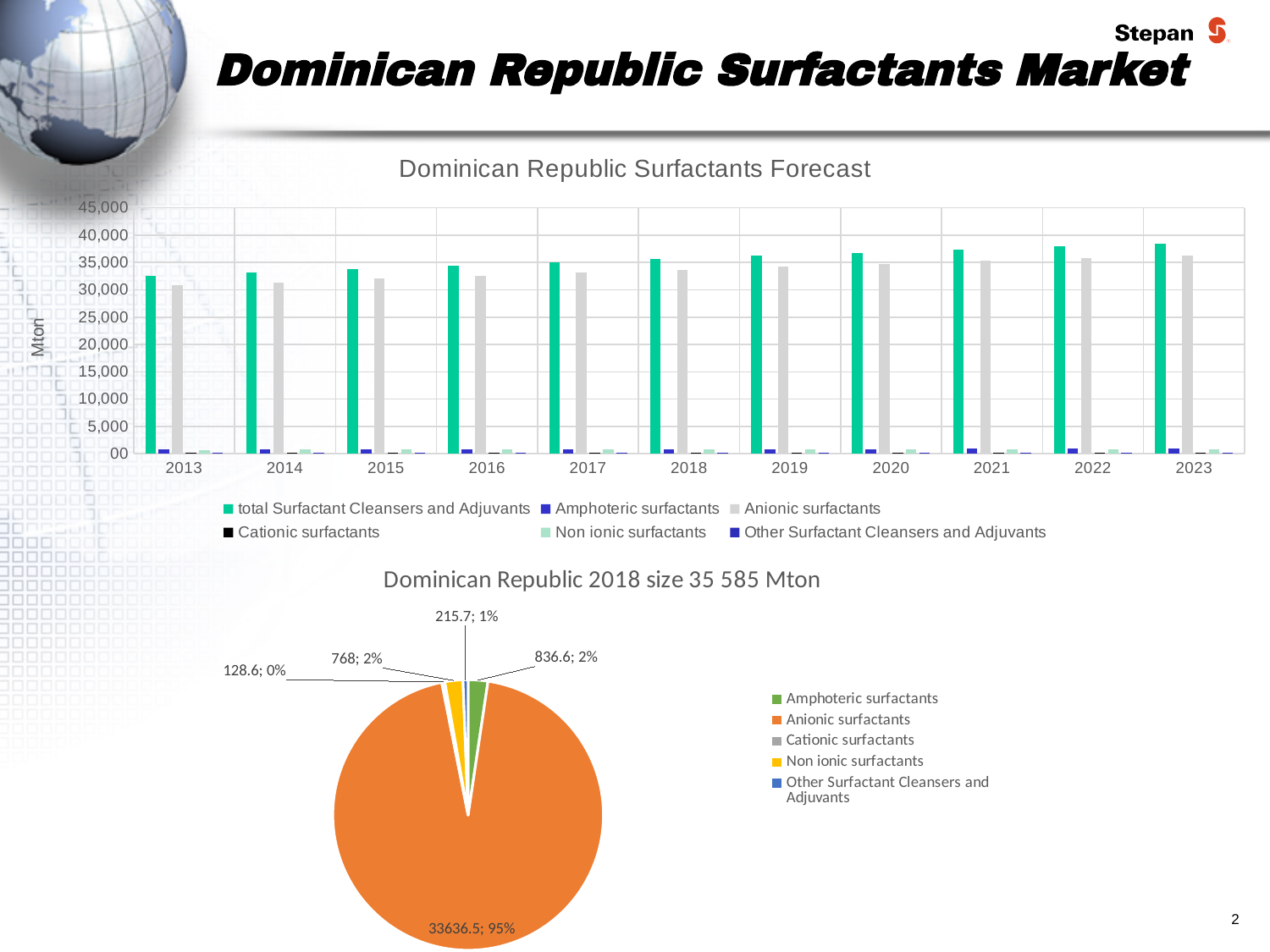

# Dominican Republic Surfactants Market

### Chart: Dominican Republic Surfactants Forecast

| Category | total Surfactant Cleansers and Adjuvants | Amphoteric surfactants | Anionic surfactants | Cationic surfactants | Non ionic surfactants | Other Surfactant Cleansers and Adjuvants |
|---|---|---|---|---|---|---|
| 2013 | 32541.9 | 744.1 | 30789.8 | 116.5 | 712.7 | 178.8 |
| 2014 | 33167.9 | 761.6 | 31374.9 | 119.0 | 729.9 | 182.5 |
| 2015 | 33850.3 | 779.6 | 32010.4 | 123.5 | 748.6 | 188.1 |
| 2016 | 34413.7 | 806.3 | 32540.6 | 124.3 | 735.7 | 206.7 |
| 2017 | 35010.5 | 821.9 | 33098.5 | 126.4 | 752.2 | 211.5 |
| 2018 | 35585.4 | 836.6 | 33636.5 | 128.6 | 768.0 | 215.7 |
| 2019 | 36207.4 | 853.9 | 34216.9 | 131.1 | 785.3 | 220.2 |
| 2020 | 36777.0 | 870.0 | 34746.9 | 133.1 | 802.6 | 224.3 |
| 2021 | 37336.6 | 885.8 | 35267.5 | 135.2 | 819.8 | 228.4 |
| 2022 | 37903.0 | 901.3 | 35794.2 | 137.3 | 837.8 | 232.4 |
| 2023 | 38479.6 | 916.6 | 36331.3 | 139.4 | 856.0 | 236.3 |

### Chart: Dominican Republic 2018 size 35 585 Mton

| Category | 2018 |
|---|---|
| Amphoteric surfactants | 836.6 |
| Anionic surfactants | 33636.5 |
| Cationic surfactants | 128.6 |
| Non ionic surfactants | 768.0 |
| Other Surfactant Cleansers and Adjuvants | 215.7 |
2